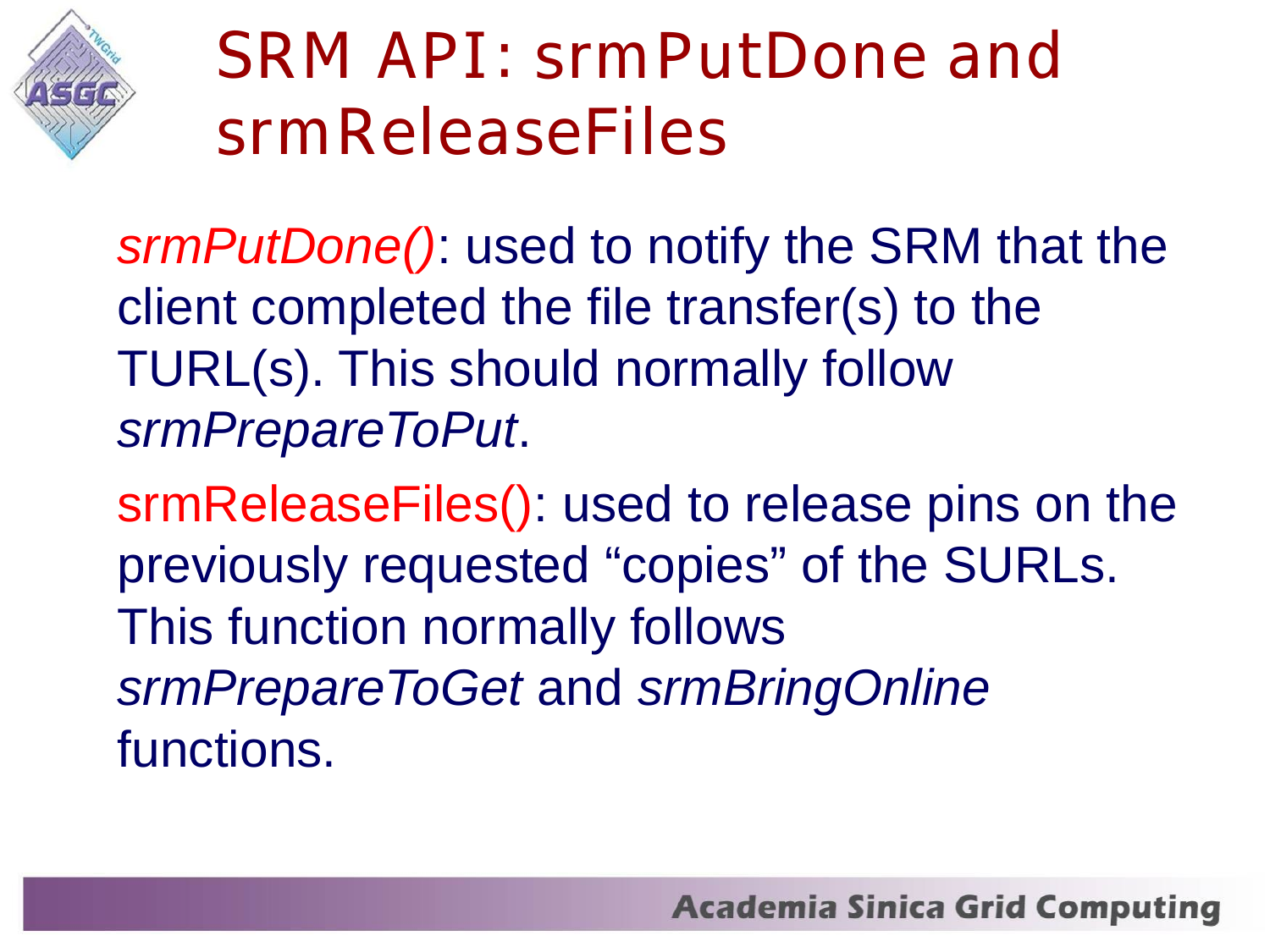

# SRM API: srmPutDone and srmReleaseFiles
	srmPutDone(): used to notify the SRM that the client completed the file transfer(s) to the TURL(s). This should normally follow srmPrepareToPut.
	srmReleaseFiles(): used to release pins on the previously requested “copies” of the SURLs. This function normally follows srmPrepareToGet and srmBringOnline functions.